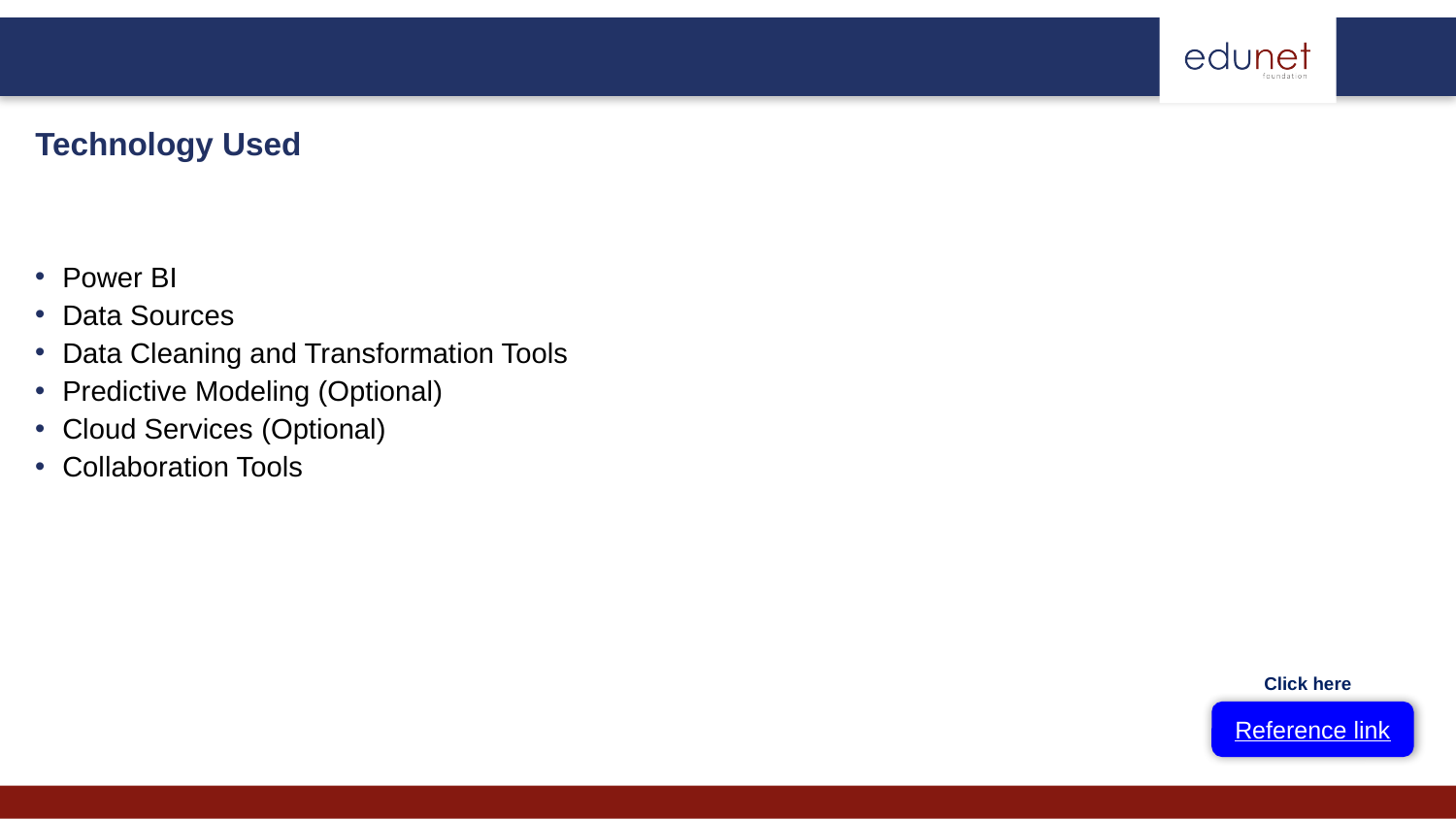

Technology Used

Power BI
Data Sources
Data Cleaning and Transformation Tools
Predictive Modeling (Optional)
Cloud Services (Optional)
Collaboration Tools
Click here
Reference link